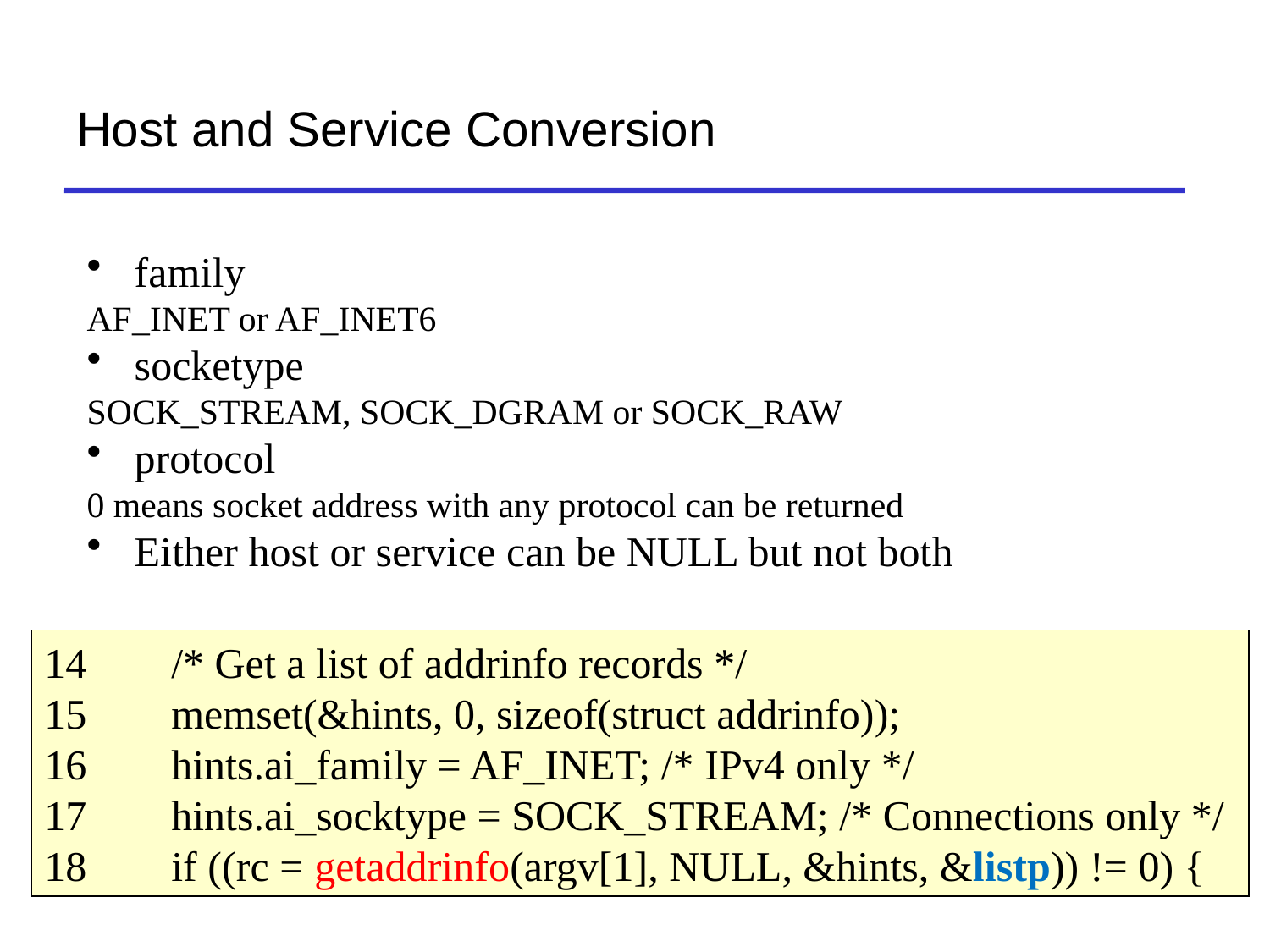

# Host and Service Conversion
family
AF_INET or AF_INET6
socketype
SOCK_STREAM, SOCK_DGRAM or SOCK_RAW
protocol
0 means socket address with any protocol can be returned
Either host or service can be NULL but not both
14 	/* Get a list of addrinfo records */
15 	memset(&hints, 0, sizeof(struct addrinfo));
16 	hints.ai_family = AF_INET; /* IPv4 only */
17 	hints.ai_socktype = SOCK_STREAM; /* Connections only */
18 	if ((rc = getaddrinfo(argv[1], NULL, &hints, &listp)) != 0) {
linux> ./hostinfo twitter.com
199.16.156.102
199.16.156.230
199.16.156.6
199.16.156.70
12